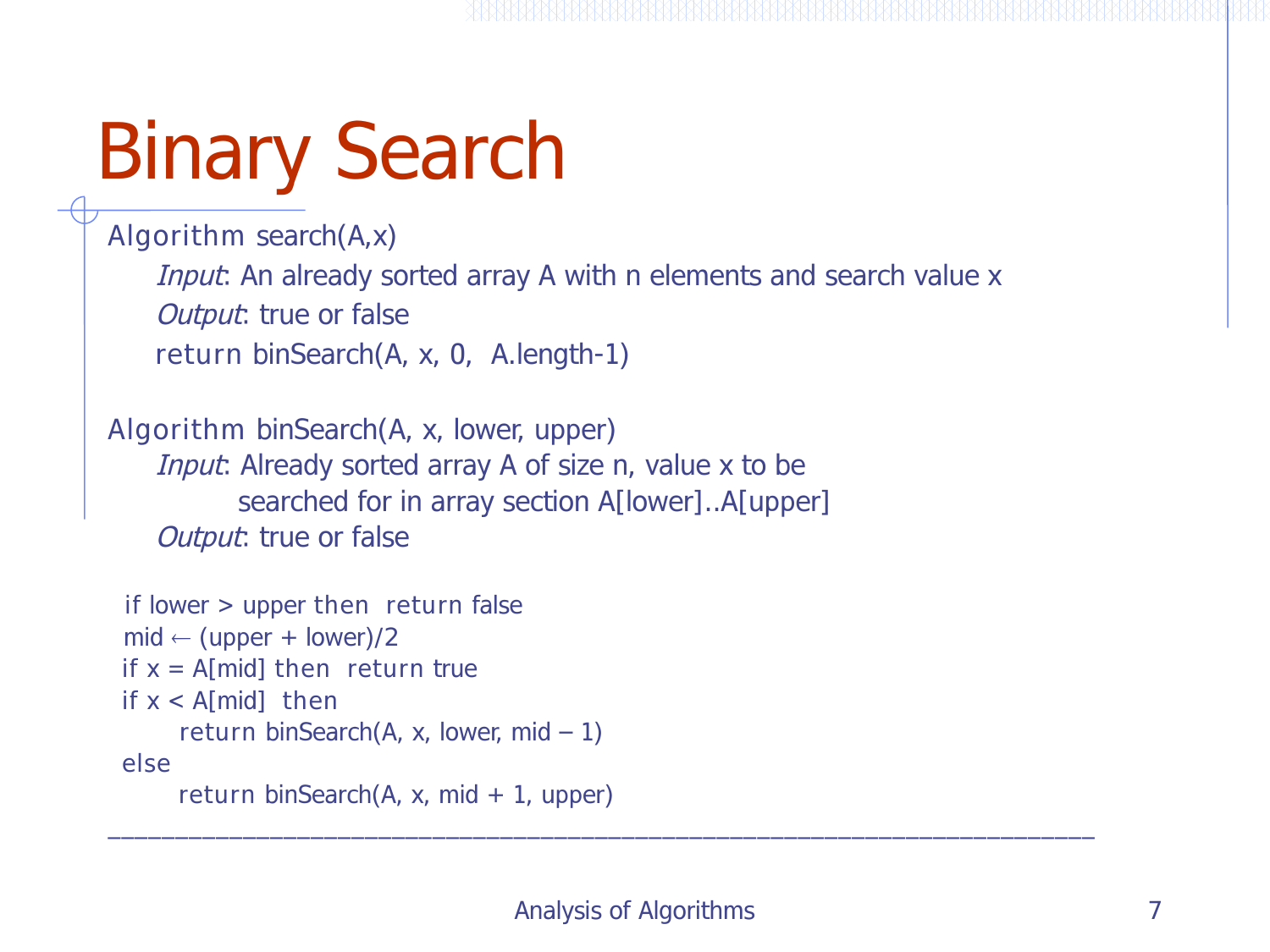

# Binary Search
Algorithm search(A,x)
	Input: An already sorted array A with n elements and search value x
	Output: true or false
	return binSearch(A, x, 0,  A.length-1)

Algorithm binSearch(A, x, lower, upper)
	Input: Already sorted array A of size n, value x to be
               searched for in array section A[lower]..A[upper]
	Output: true or false
  if lower > upper then  return false
  mid ← (upper + lower)/2
  if x = A[mid] then  return true
  if x < A[mid]  then
          return binSearch(A, x, lower, mid – 1)
  else
	   return binSearch(A, x, mid + 1, upper)
_________________________________________________________________________

Analysis of Algorithms
7